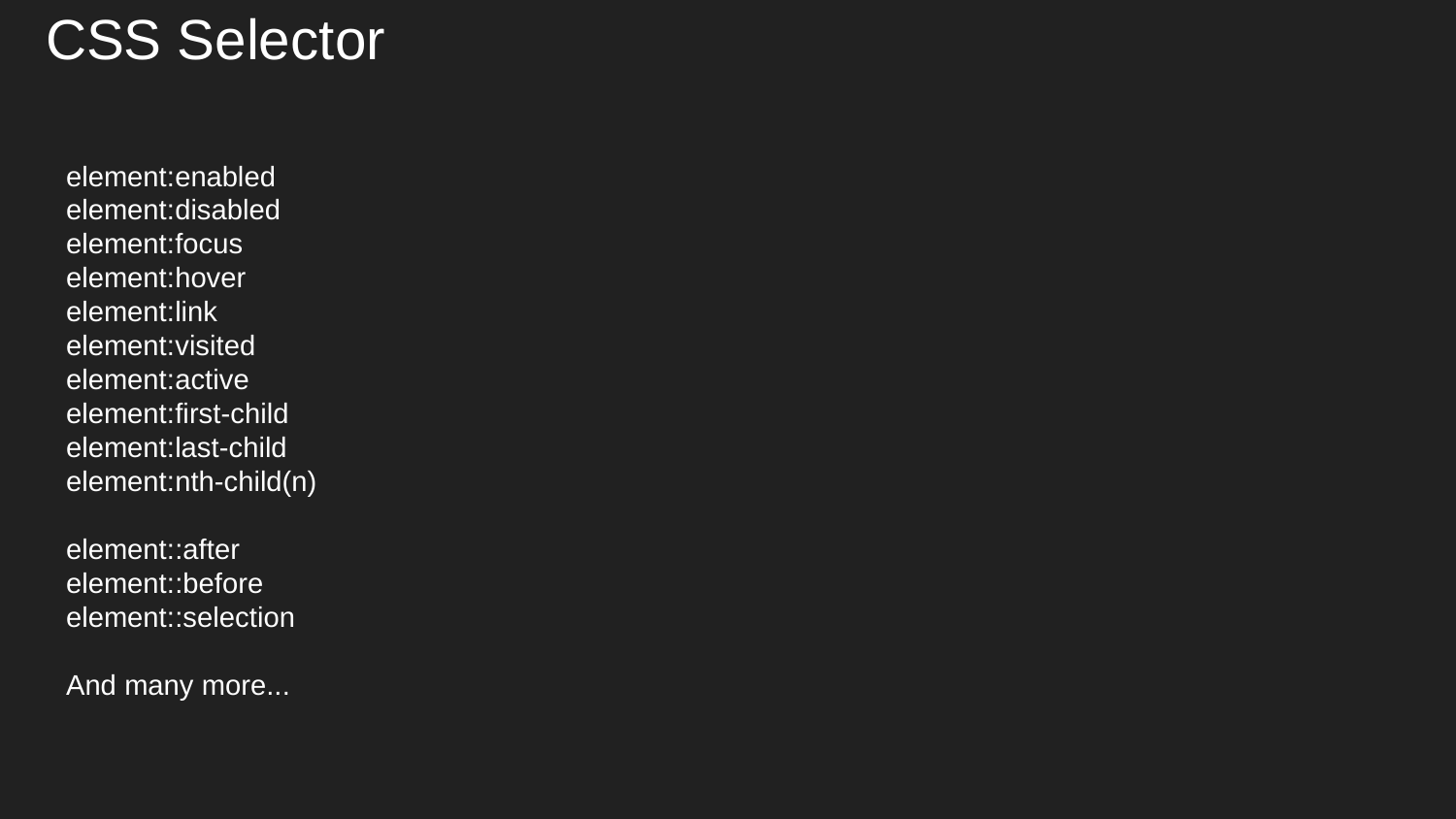

# CSS Selector
element:enabled
element:disabled
element:focus
element:hover
element:link
element:visited
element:active
element:first-child
element:last-child
element:nth-child(n)

element::after
element::before
element::selection

And many more...